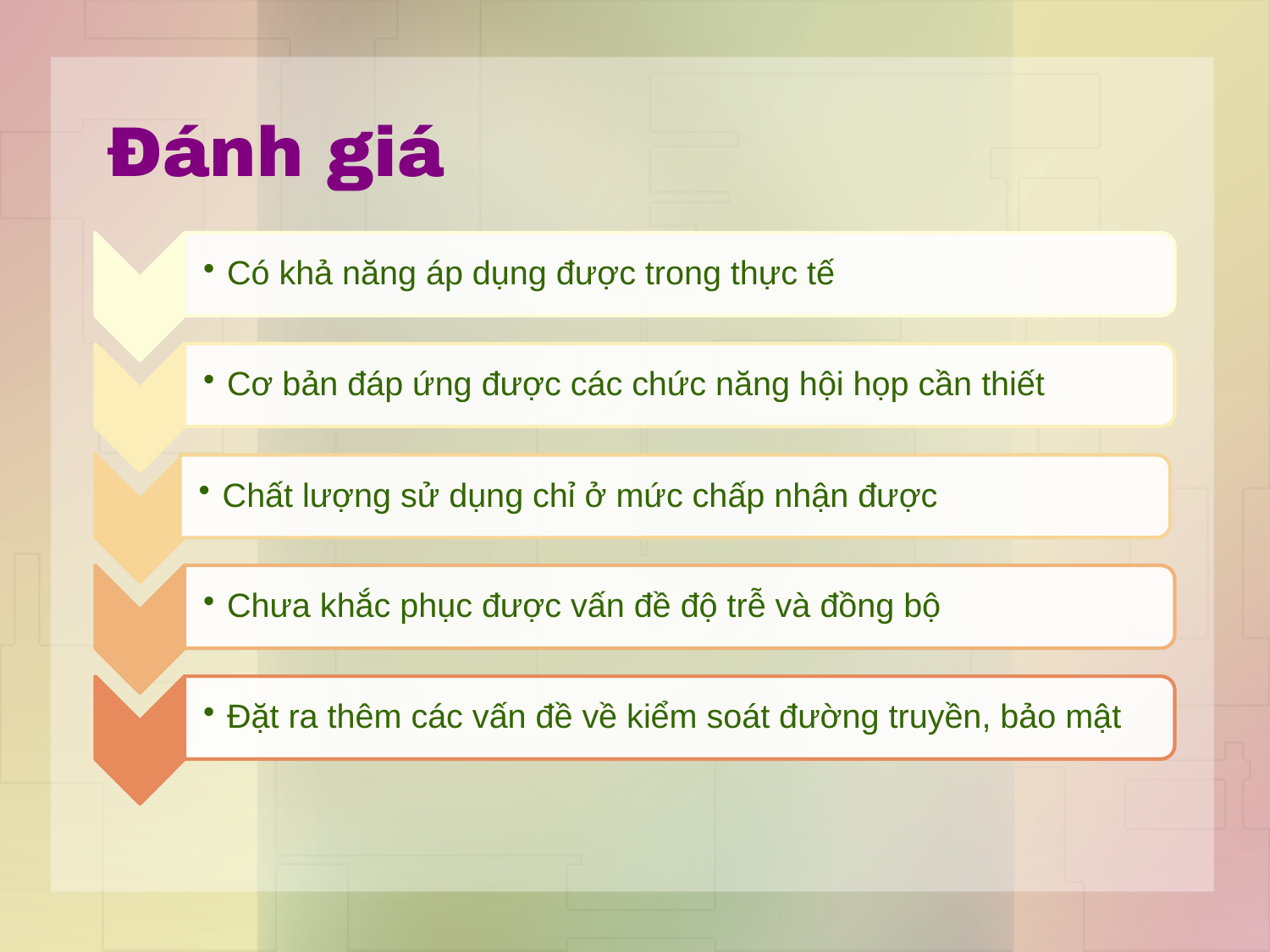

# Đánh giá

Có khả năng áp dụng được trong thực tế

Cơ bản đáp ứng được các chức năng hội họp cần thiết

Chất lượng sử dụng chỉ ở mức chấp nhận được

Chưa khắc phục được vấn đề độ trễ và đồng bộ

Đặt ra thêm các vấn đề về kiểm soát đường truyền, bảo mật